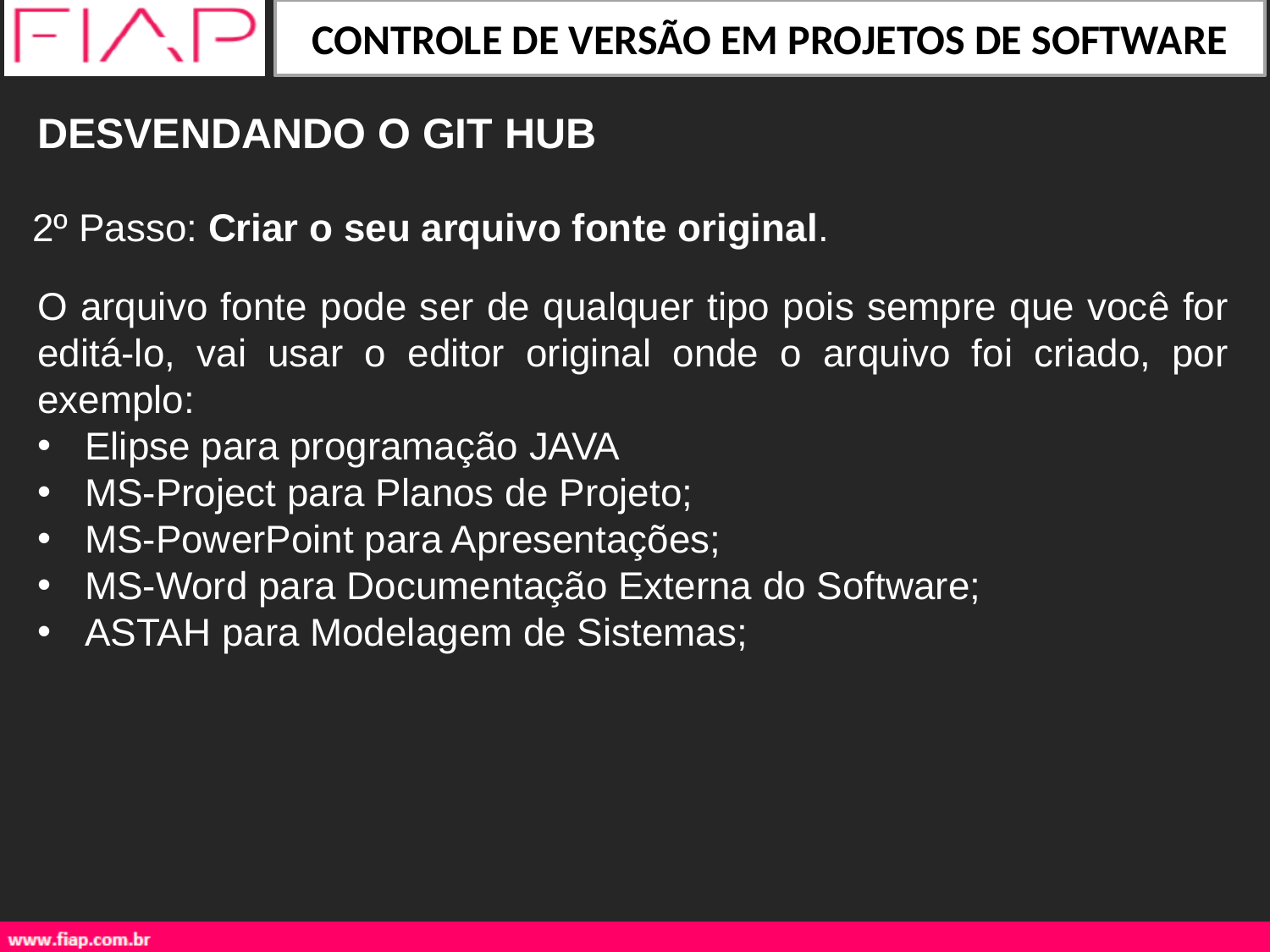

DESVENDANDO O GIT HUB
2º Passo: Criar o seu arquivo fonte original.
O arquivo fonte pode ser de qualquer tipo pois sempre que você for editá-lo, vai usar o editor original onde o arquivo foi criado, por exemplo:
Elipse para programação JAVA
MS-Project para Planos de Projeto;
MS-PowerPoint para Apresentações;
MS-Word para Documentação Externa do Software;
ASTAH para Modelagem de Sistemas;